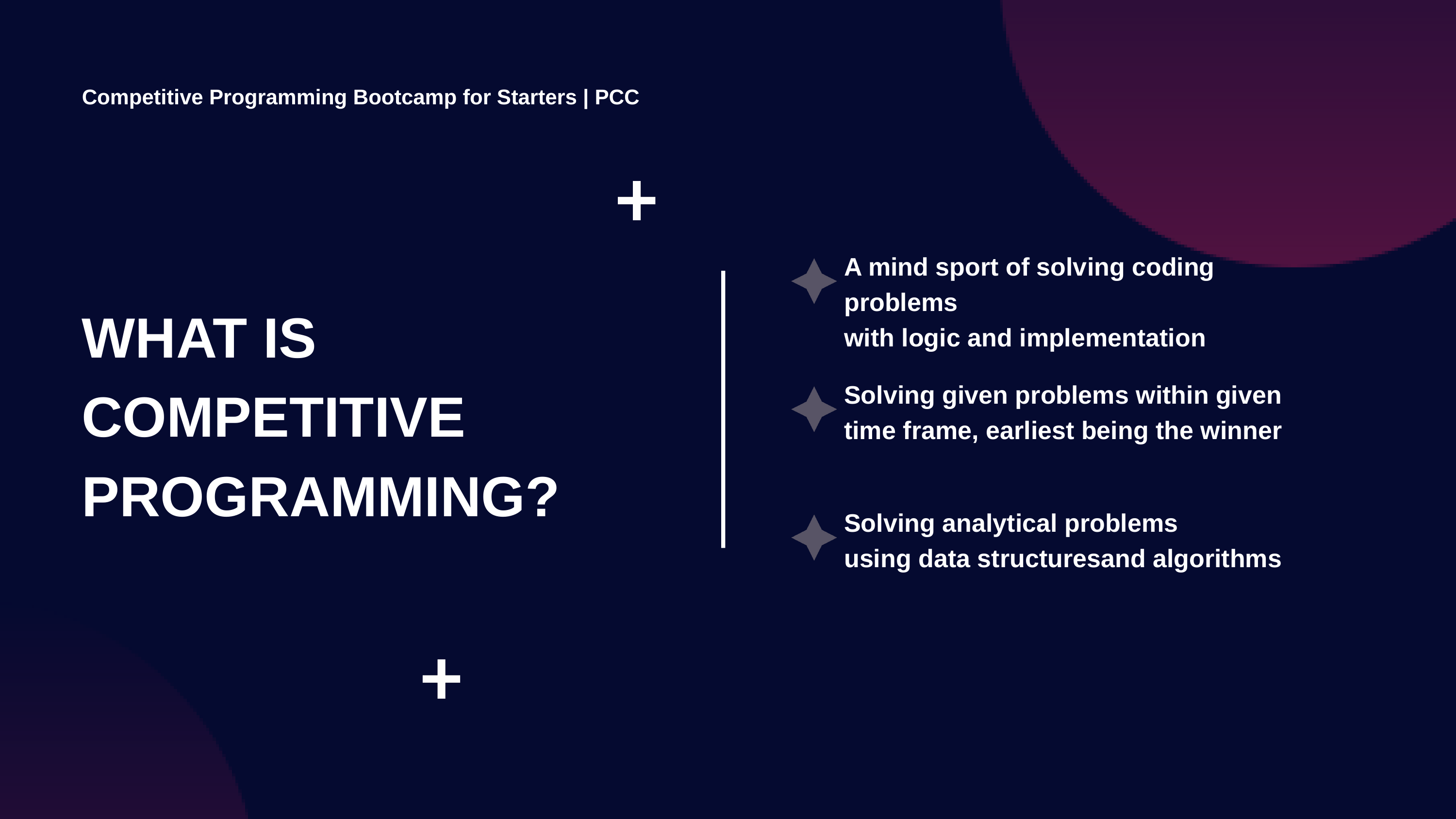

Competitive Programming Bootcamp for Starters | PCC

A mind sport of solving coding problems
with logic and implementation

WHAT IS
COMPETITIVE PROGRAMMING?
Solving given problems within given time frame, earliest being the winner

Solving analytical problems
using data structuresand algorithms